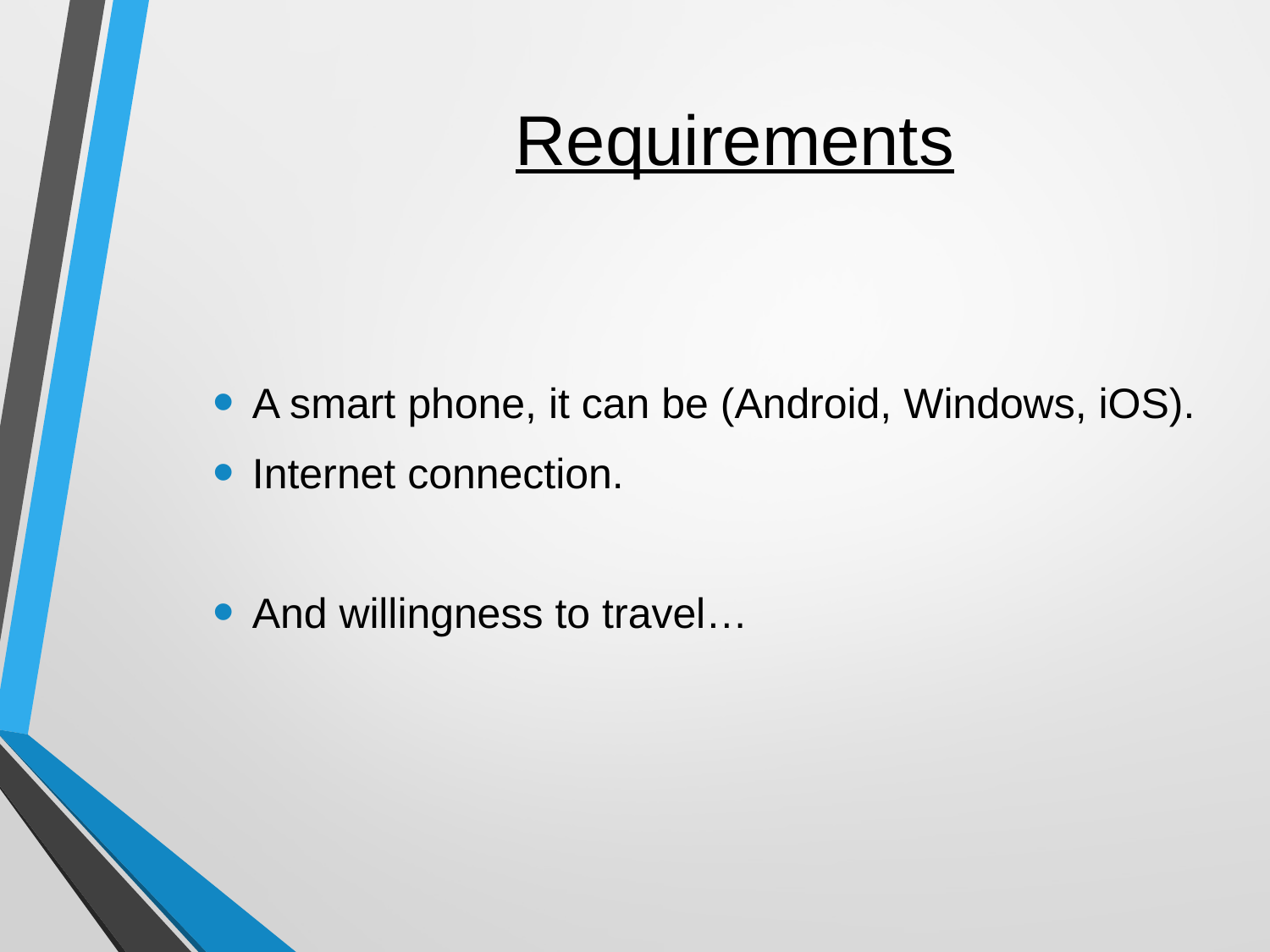

# Requirements
A smart phone, it can be (Android, Windows, iOS).
Internet connection.

And willingness to travel…